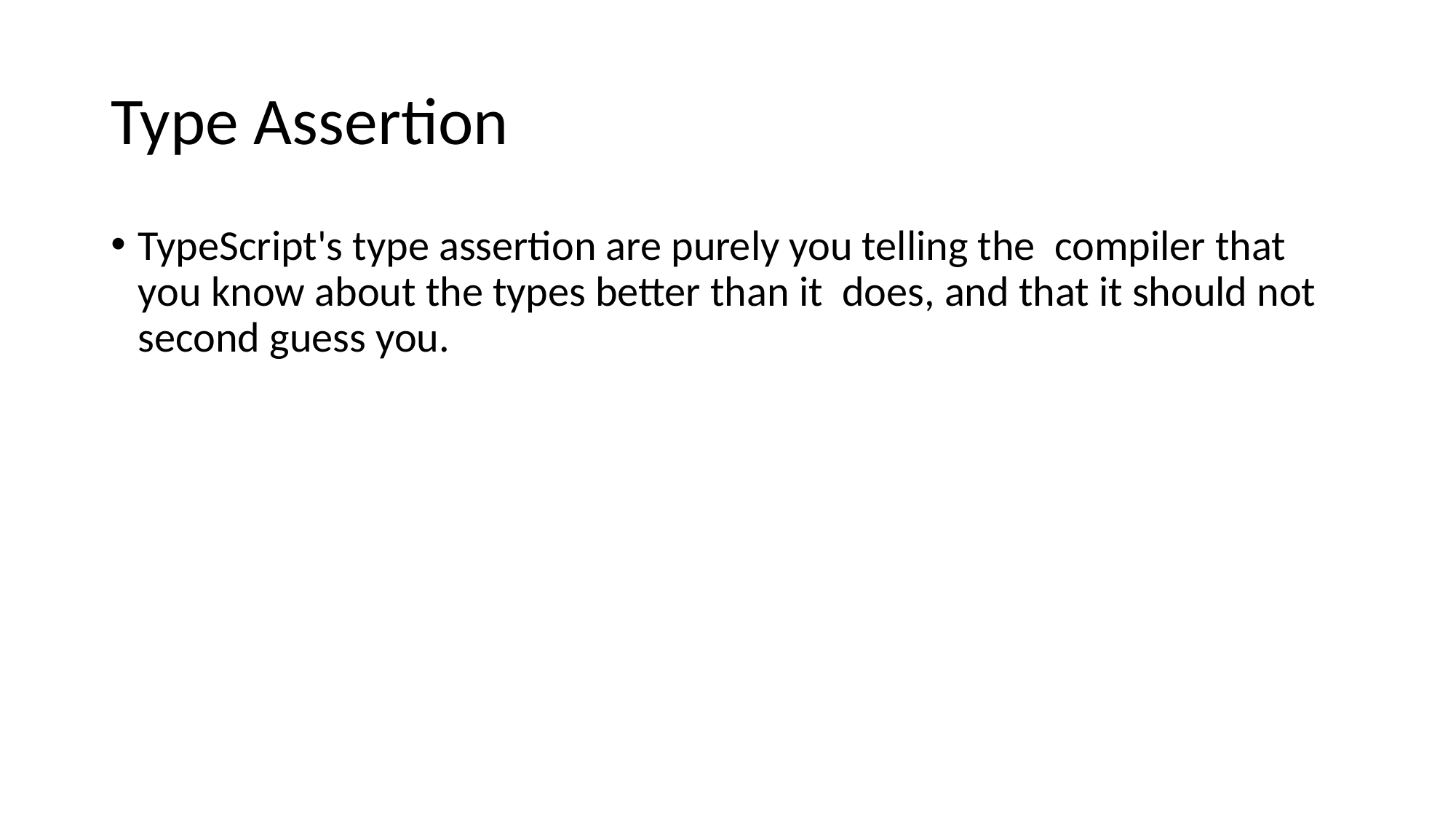

# Type Assertion
TypeScript's type assertion are purely you telling the  compiler that you know about the types better than it  does, and that it should not second guess you.